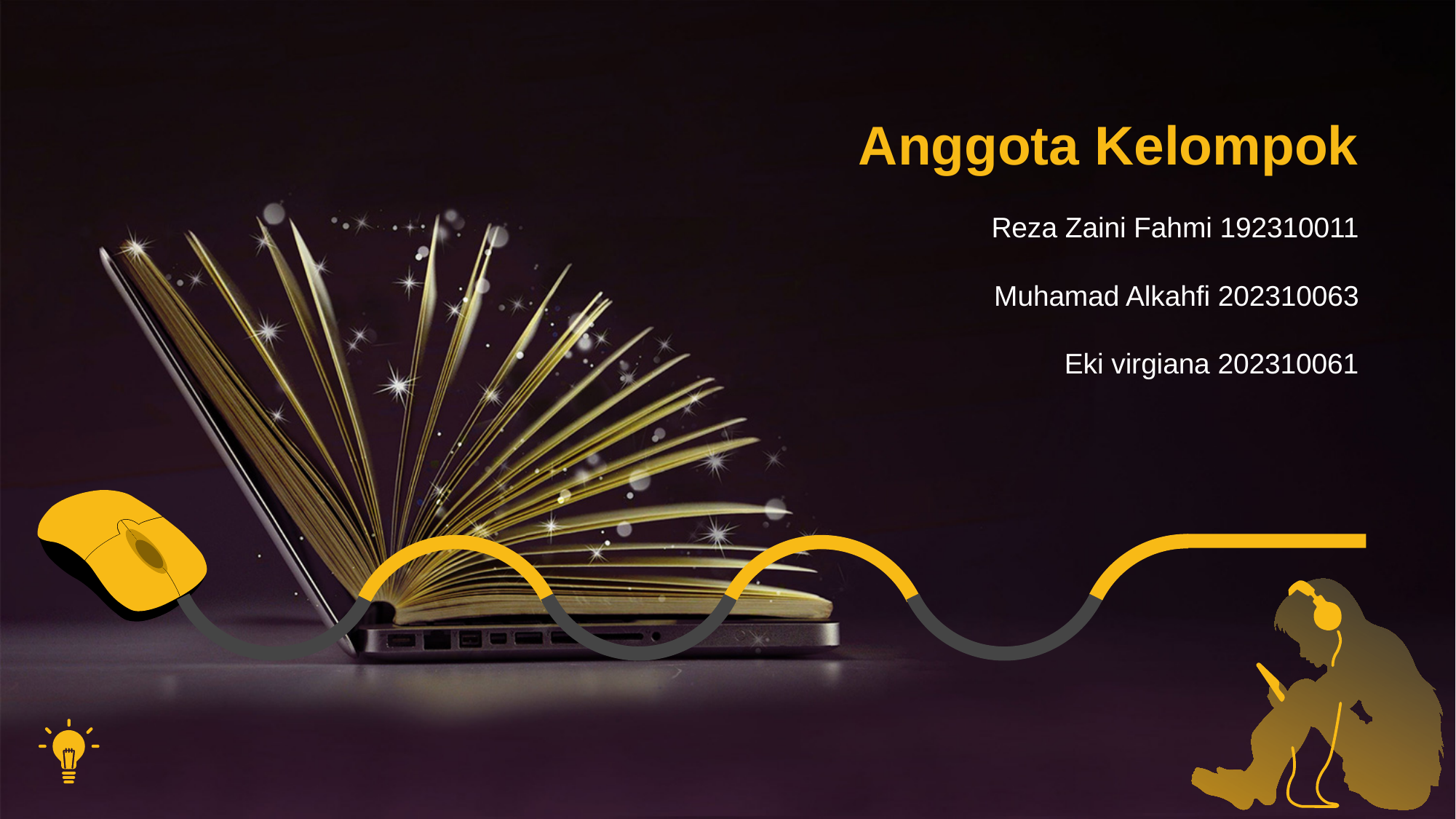

Anggota Kelompok
Reza Zaini Fahmi 192310011

Muhamad Alkahfi 202310063

Eki virgiana 202310061